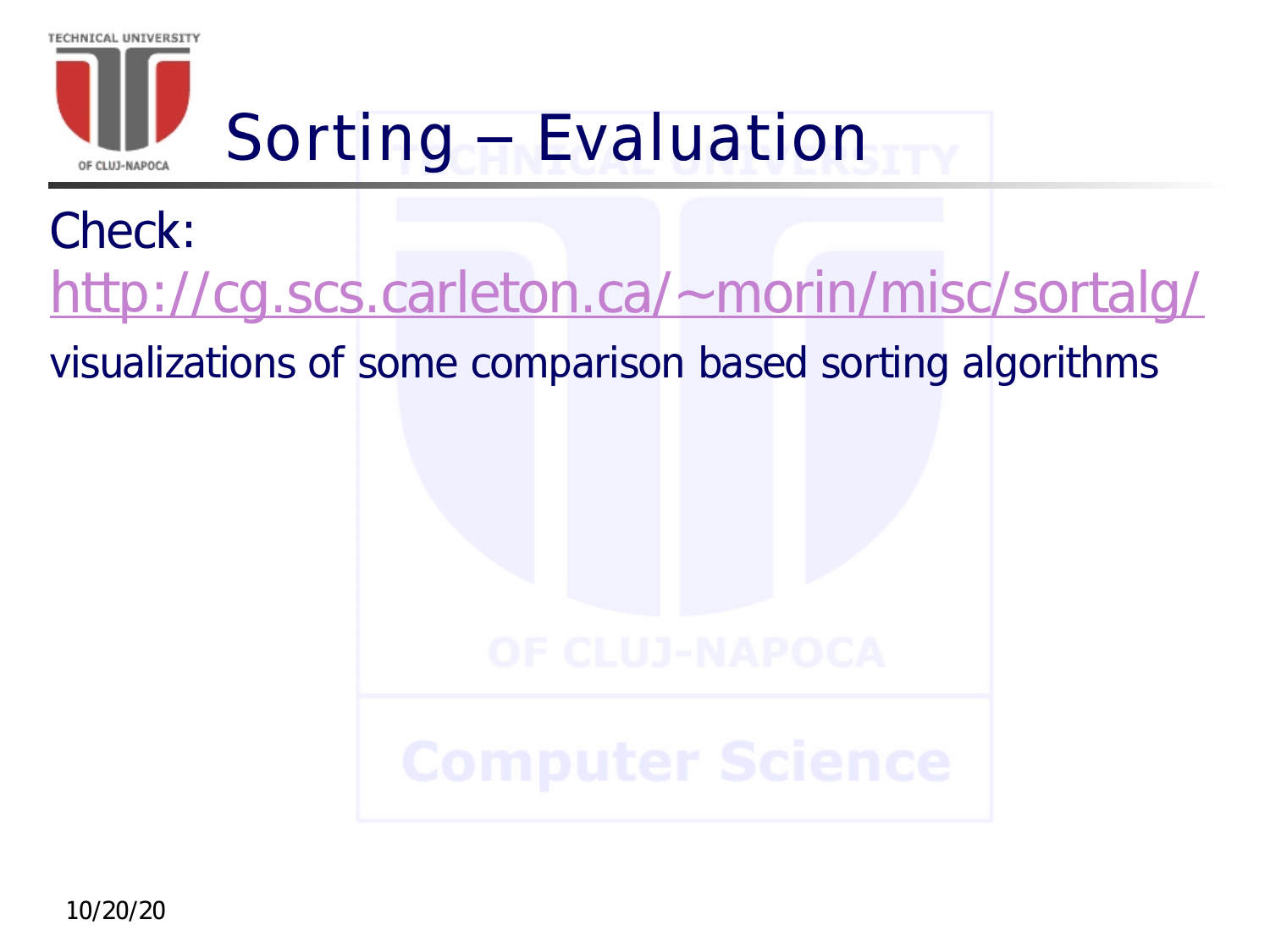

# Sorting – Evaluation
Check:
http://cg.scs.carleton.ca/~morin/misc/sortalg/
visualizations of some comparison based sorting algorithms
10/20/20